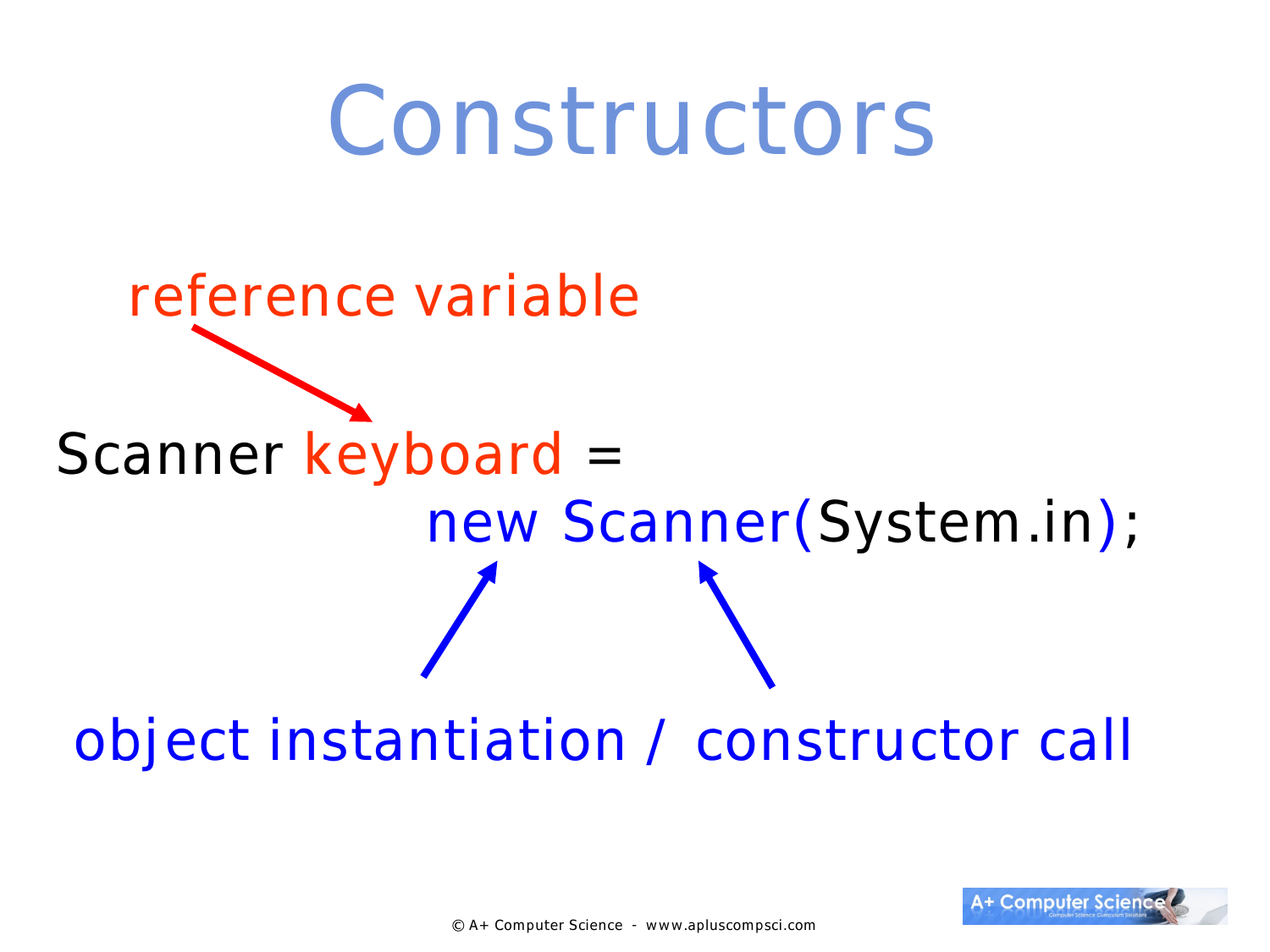

Constructors

reference variable

Scanner keyboard =
		       new Scanner(System.in);

object instantiation / constructor call

© A+ Computer Science  -  www.apluscompsci.com